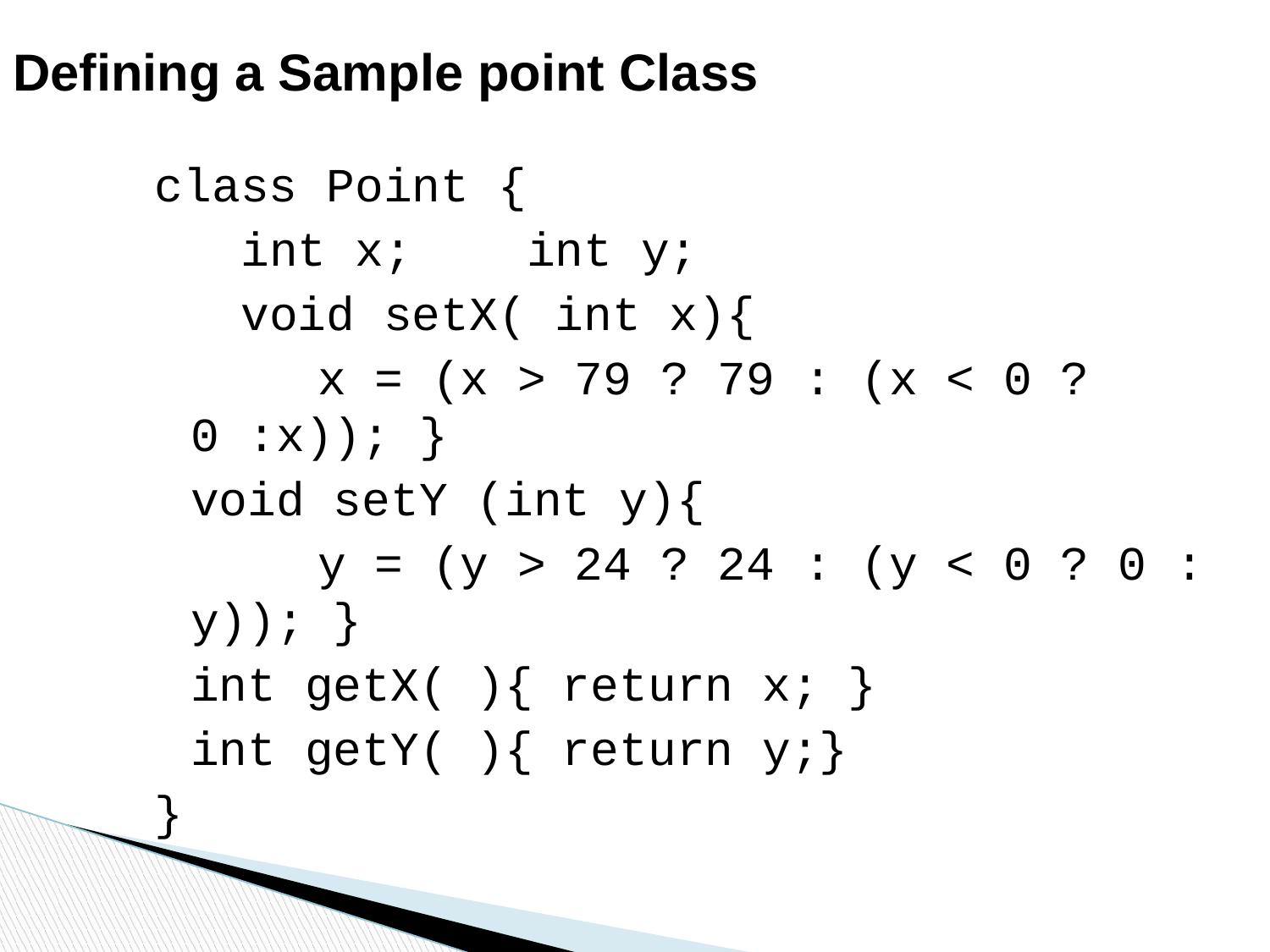

Defining a Sample point Class
class Point {
   int x;    int y;
   void setX( int x){
		x = (x > 79 ? 79 : (x < 0 ? 0 :x)); }
	void setY (int y){
		y = (y > 24 ? 24 : (y < 0 ? 0 : y)); }
	int getX( ){ return x; }
	int getY( ){ return y;}
}